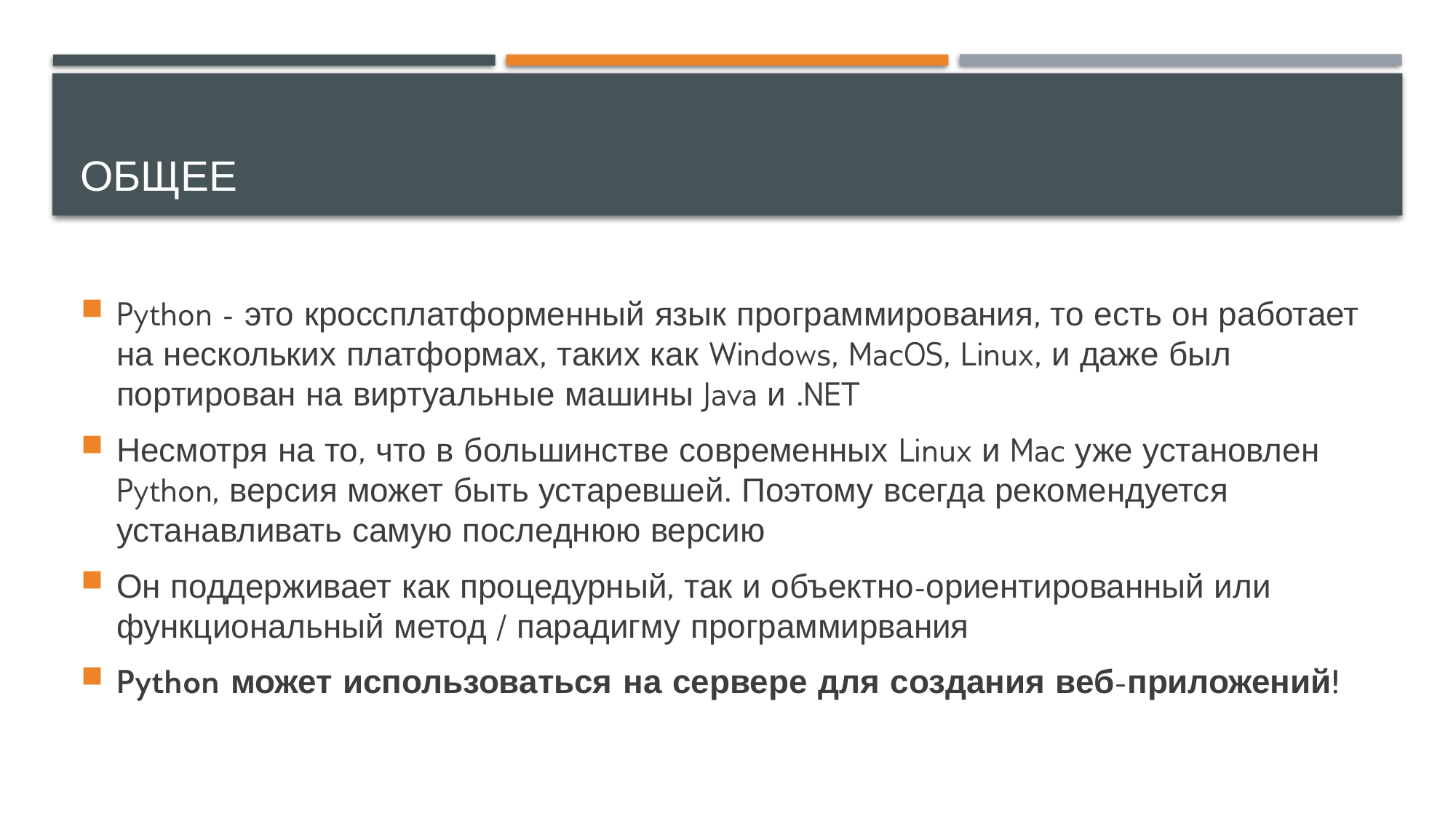

# общее
Python - это кроссплатформенный язык программирования, то есть он работает на нескольких платформах, таких как Windows, MacOS, Linux, и даже был портирован на виртуальные машины Java и .NET
Несмотря на то, что в большинстве современных Linux и Mac уже установлен Python, версия может быть устаревшей. Поэтому всегда рекомендуется устанавливать самую последнюю версию
Он поддерживает как процедурный, так и объектно-ориентированный или функциональный метод / парадигму программирвания
Python может использоваться на сервере для создания веб-приложений!